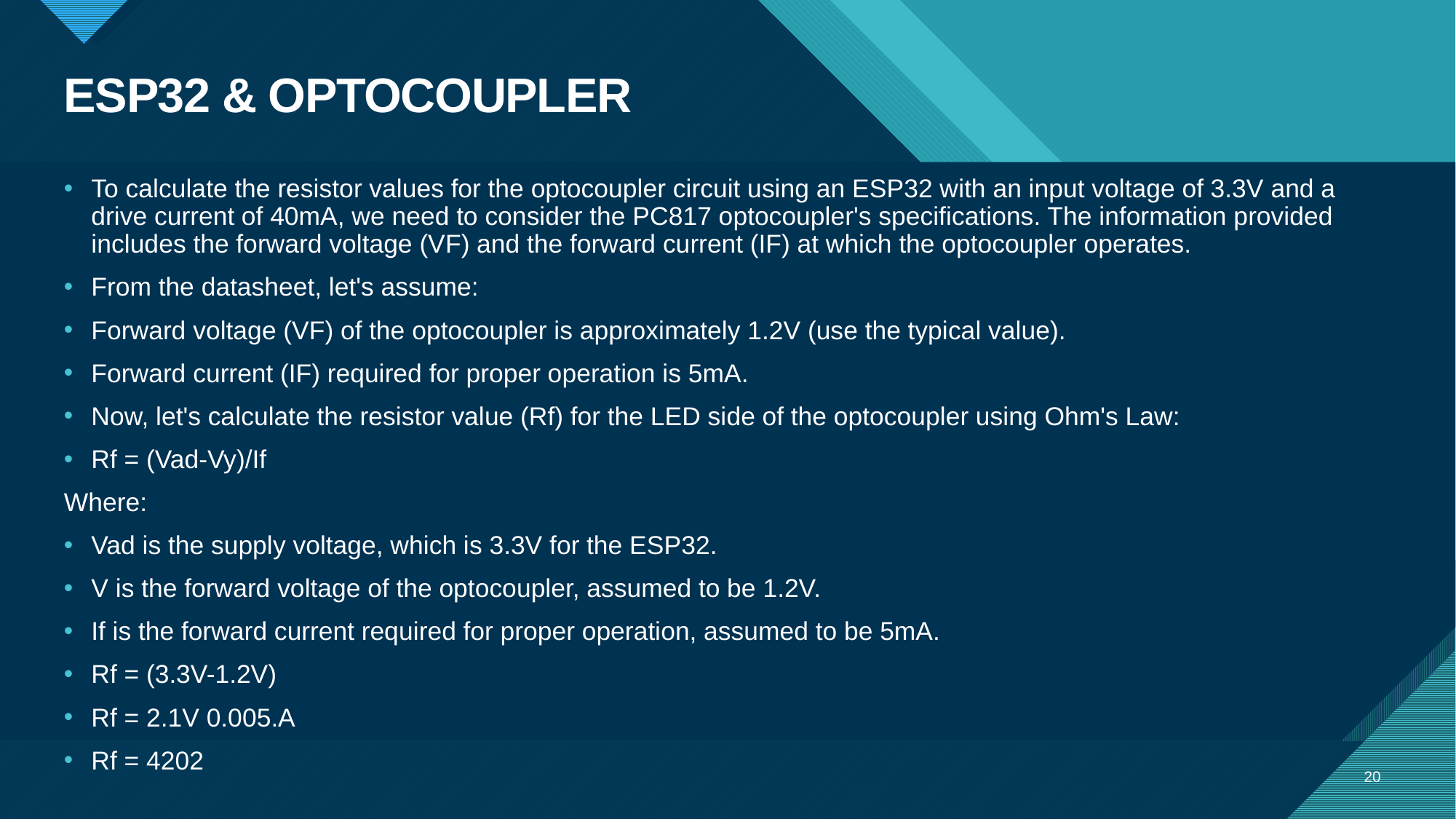

# ESP32 & OPTOCOUPLER
To calculate the resistor values for the optocoupler circuit using an ESP32 with an input voltage of 3.3V and a drive current of 40mA, we need to consider the PC817 optocoupler's specifications. The information provided includes the forward voltage (VF) and the forward current (IF) at which the optocoupler operates.
From the datasheet, let's assume:
Forward voltage (VF) of the optocoupler is approximately 1.2V (use the typical value).
Forward current (IF) required for proper operation is 5mA.
Now, let's calculate the resistor value (Rf) for the LED side of the optocoupler using Ohm's Law:
Rf = (Vad-Vy)/If
Where:
Vad is the supply voltage, which is 3.3V for the ESP32.
V is the forward voltage of the optocoupler, assumed to be 1.2V.
If is the forward current required for proper operation, assumed to be 5mA.
Rf = (3.3V-1.2V)
Rf = 2.1V 0.005.A
Rf = 4202

20